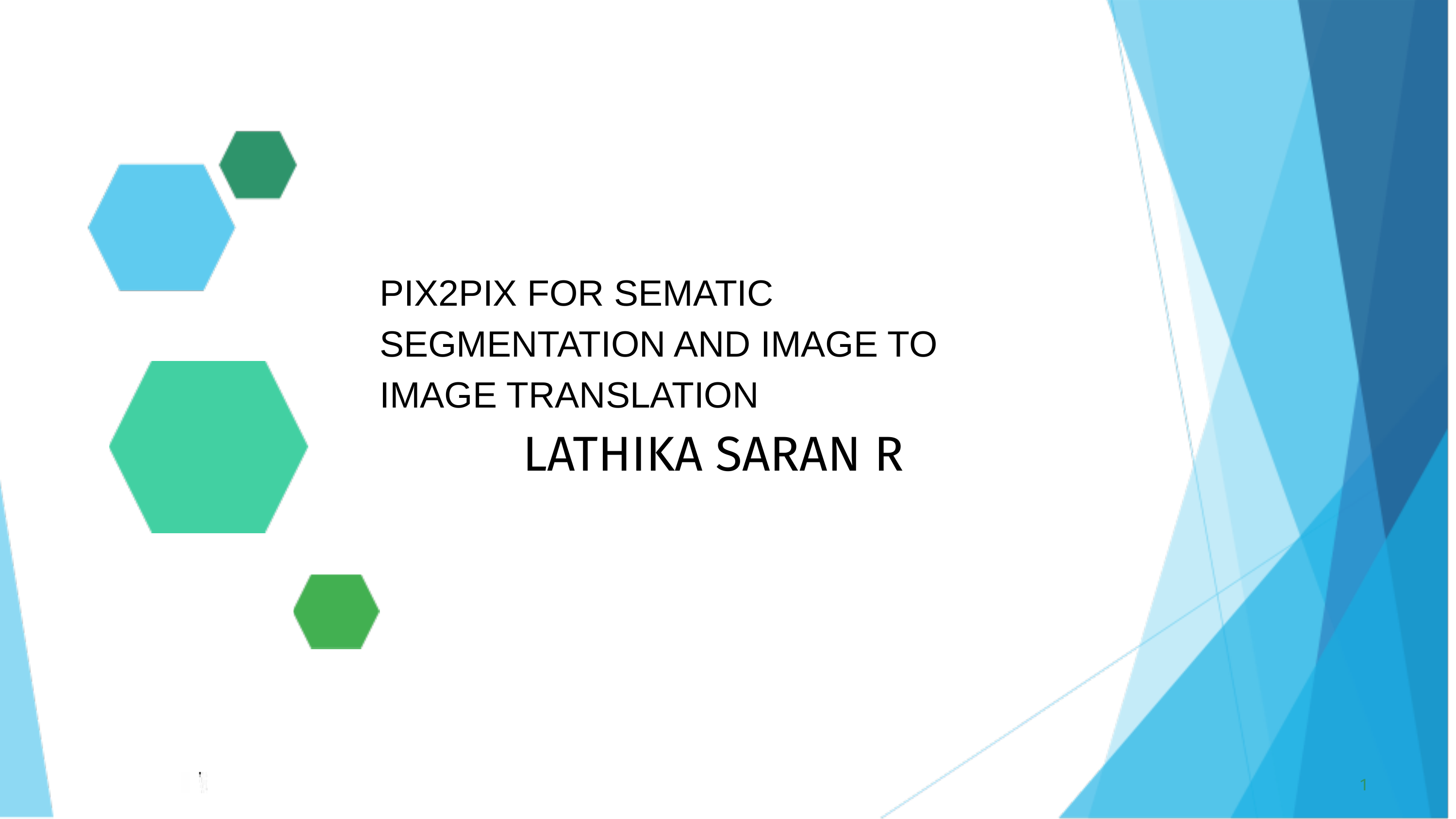

PIX2PIX FOR SEMATIC SEGMENTATION AND IMAGE TO IMAGE TRANSLATION

LATHIKA SARAN R

1